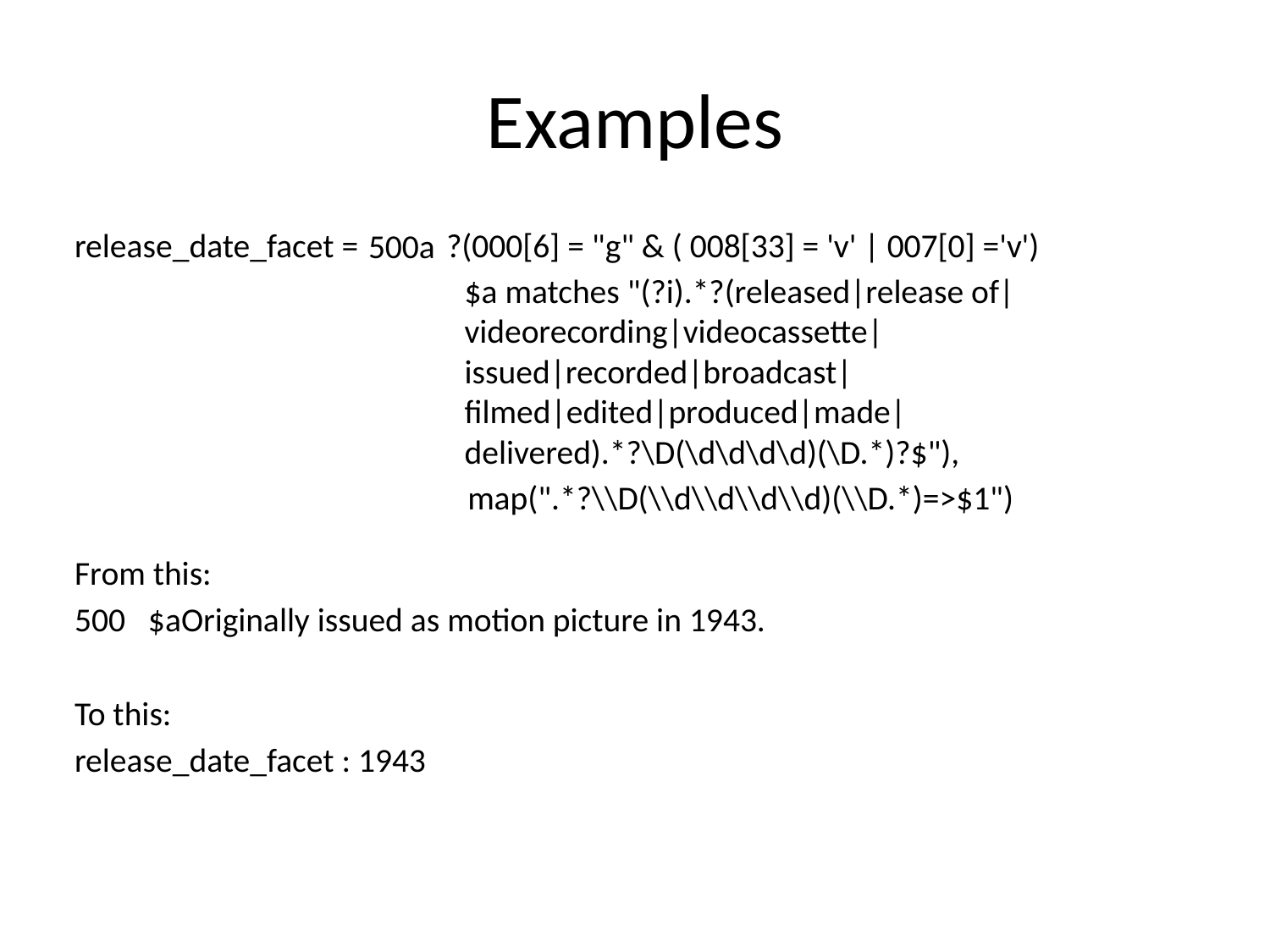

# Examples
release_date_facet =

From this:
500   $aOriginally issued as motion picture in 1943.

To this:
release_date_facet : 1943

?(000[6] = "g" & ( 008[33] = 'v' | 007[0] ='v')
500a
 $a matches "(?i).*?(released|release of|
 videorecording|videocassette|
 issued|recorded|broadcast|
 filmed|edited|produced|made|
 delivered).*?\D(\d\d\d\d)(\D.*)?$"),
map(".*?\\D(\\d\\d\\d\\d)(\\D.*)=>$1")